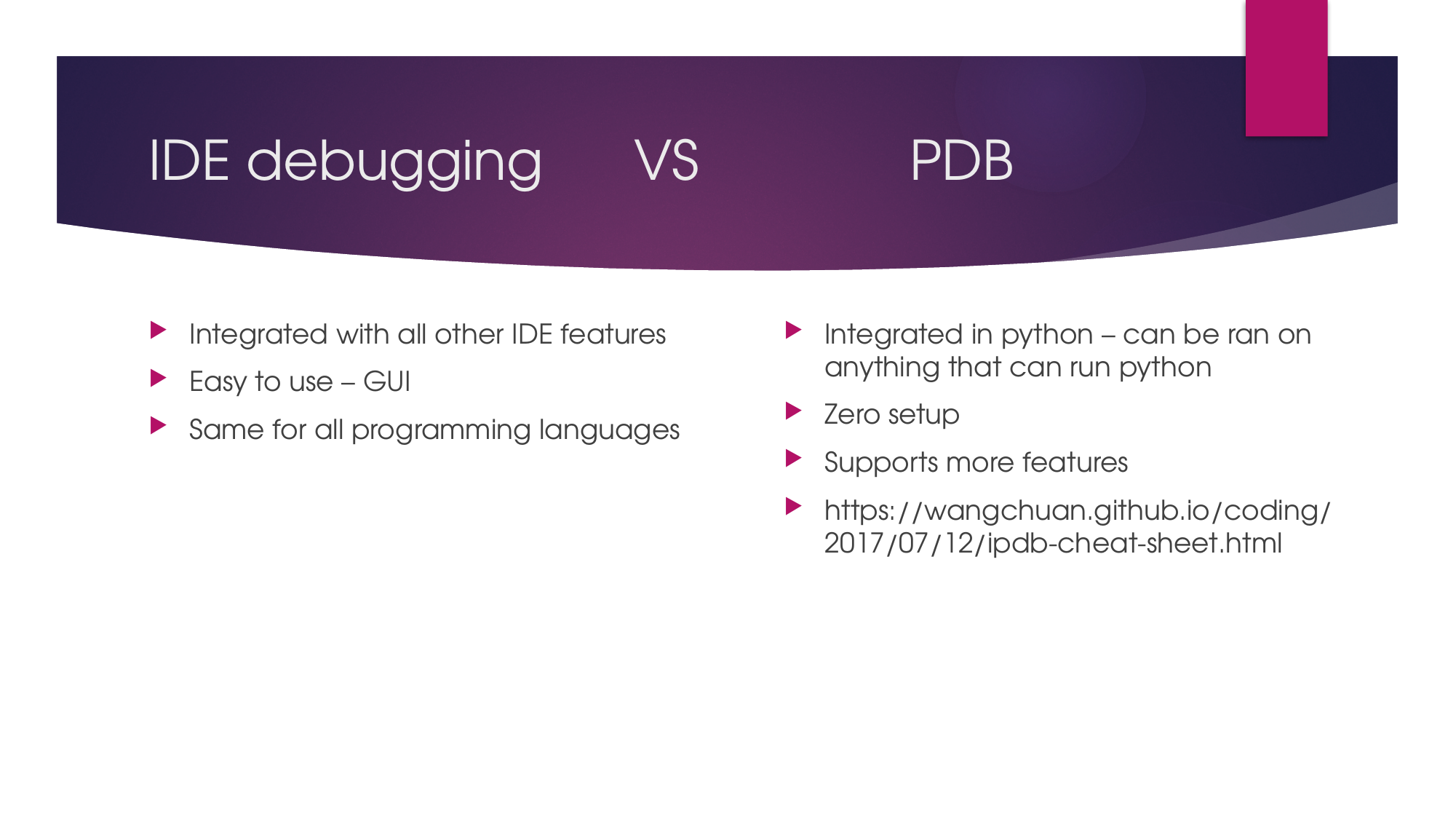

# IDE debugging      VS              PDB
Integrated with all other IDE features
Easy to use – GUI
Same for all programming languages

Integrated in python – can be ran on anything that can run python
Zero setup
Supports more features
https://wangchuan.github.io/coding/2017/07/12/ipdb-cheat-sheet.html